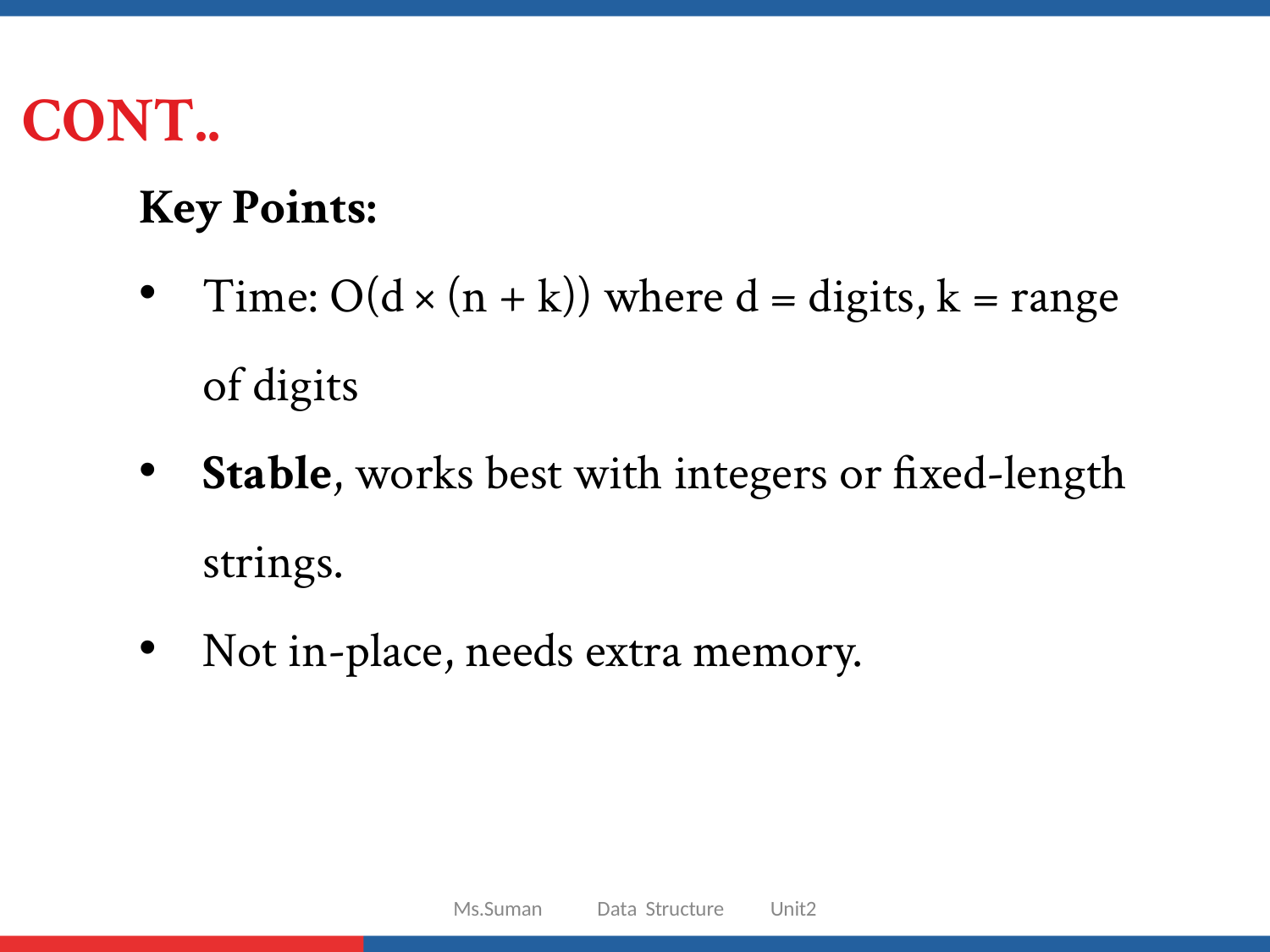

# CONT..
Key Points:
Time: O(d × (n + k)) where d = digits, k = range of digits
Stable, works best with integers or fixed-length strings.
Not in-place, needs extra memory.
Ms.Suman
Data Structure
Unit2